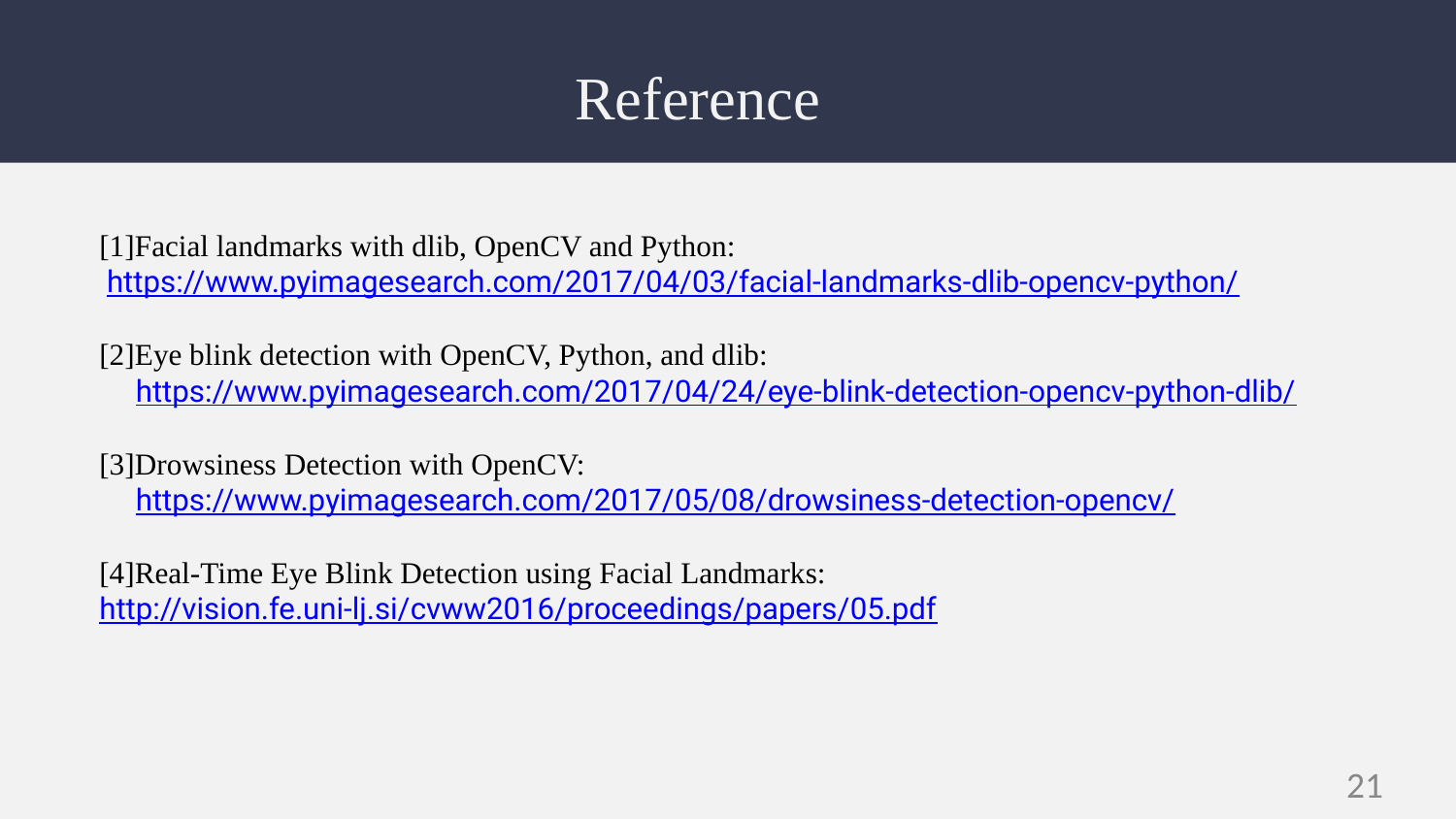

# Reference
[1]Facial landmarks with dlib, OpenCV and Python:
 https://www.pyimagesearch.com/2017/04/03/facial-landmarks-dlib-opencv-python/

[2]Eye blink detection with OpenCV, Python, and dlib: https://www.pyimagesearch.com/2017/04/24/eye-blink-detection-opencv-python-dlib/

[3]Drowsiness Detection with OpenCV: https://www.pyimagesearch.com/2017/05/08/drowsiness-detection-opencv/

[4]Real-Time Eye Blink Detection using Facial Landmarks:
http://vision.fe.uni-lj.si/cvww2016/proceedings/papers/05.pdf

21